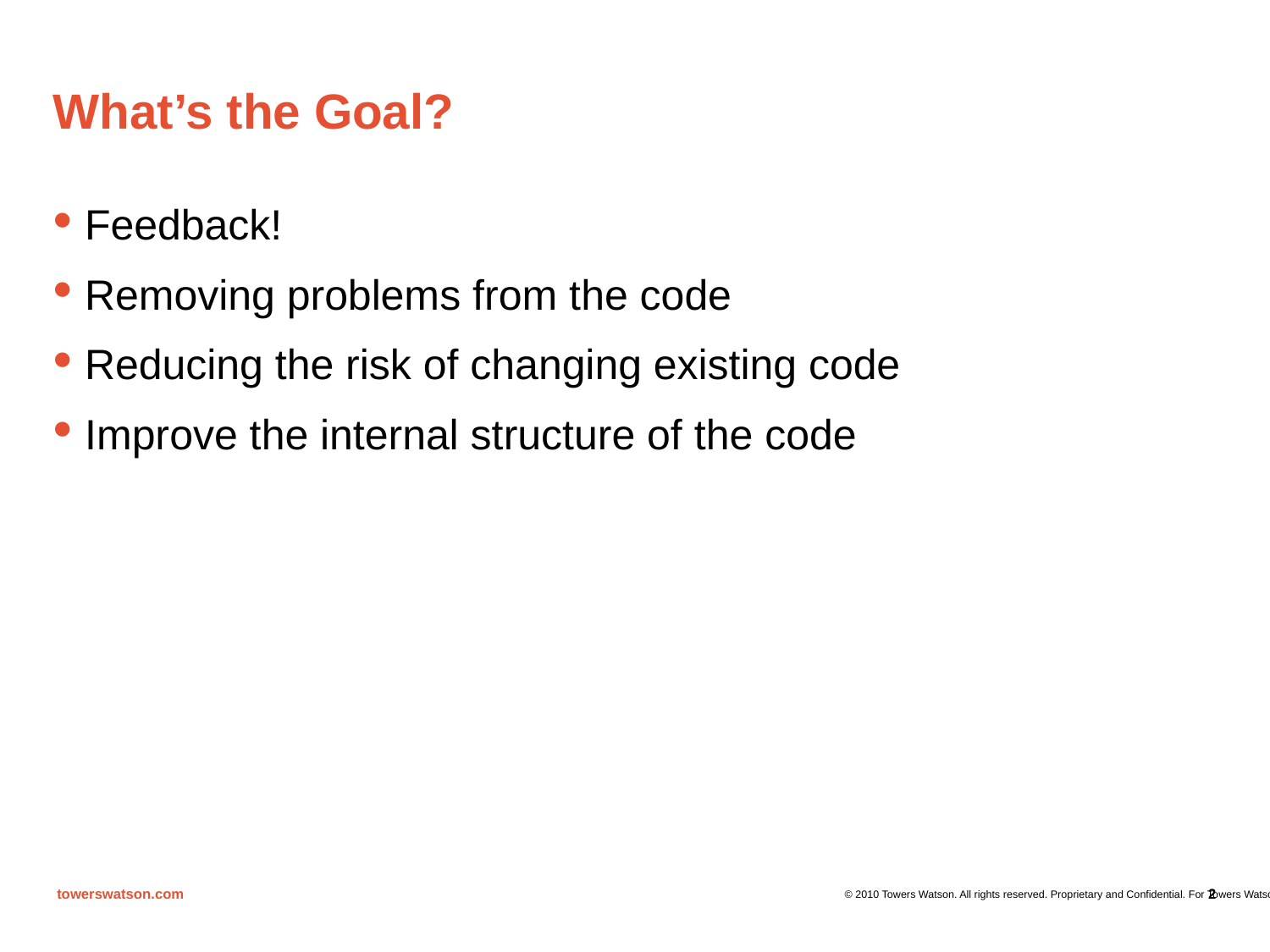

# What’s the Goal?
Feedback!
Removing problems from the code
Reducing the risk of changing existing code
Improve the internal structure of the code
2